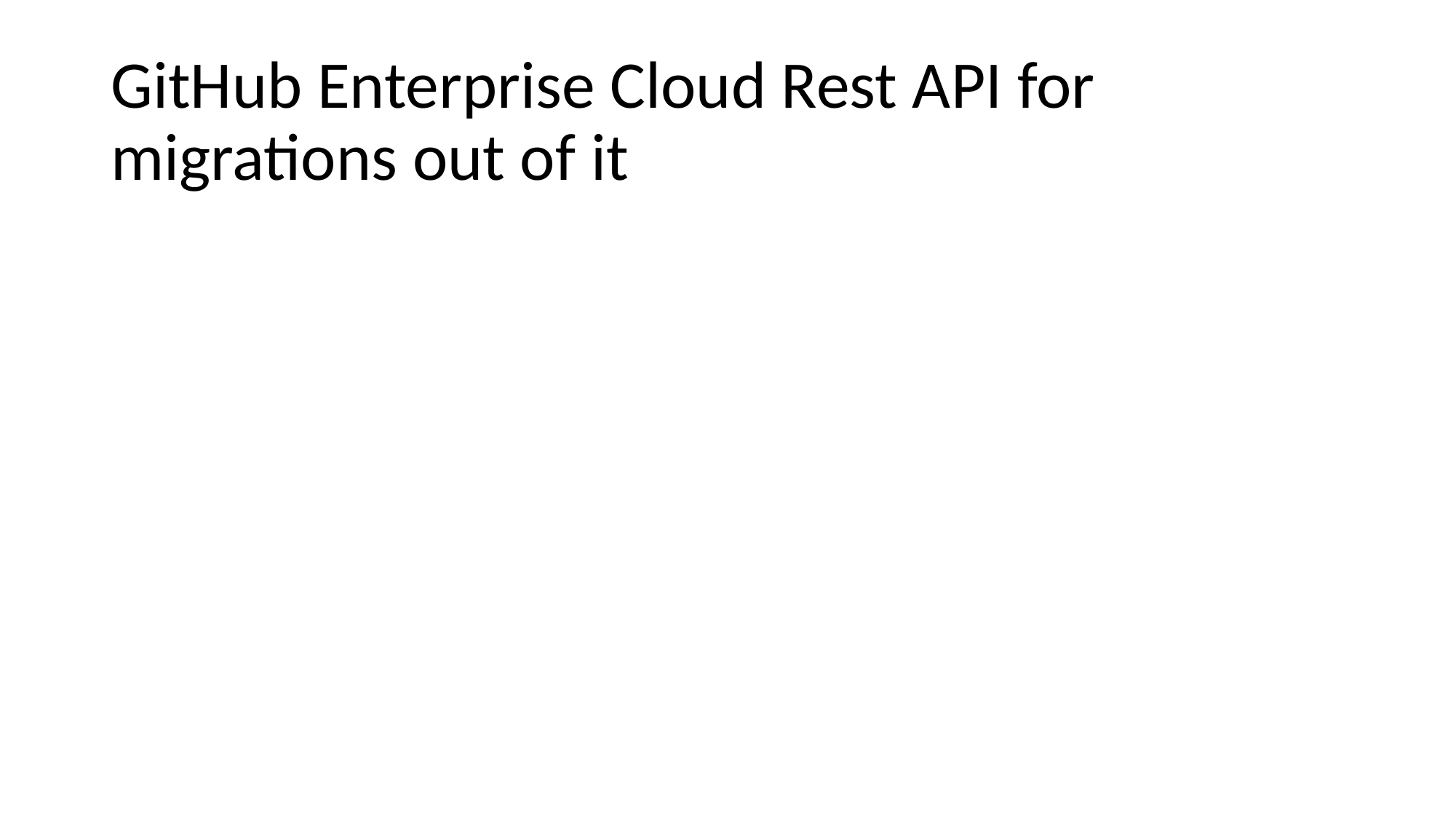

# GitHub Enterprise Cloud Rest API for migrations out of it